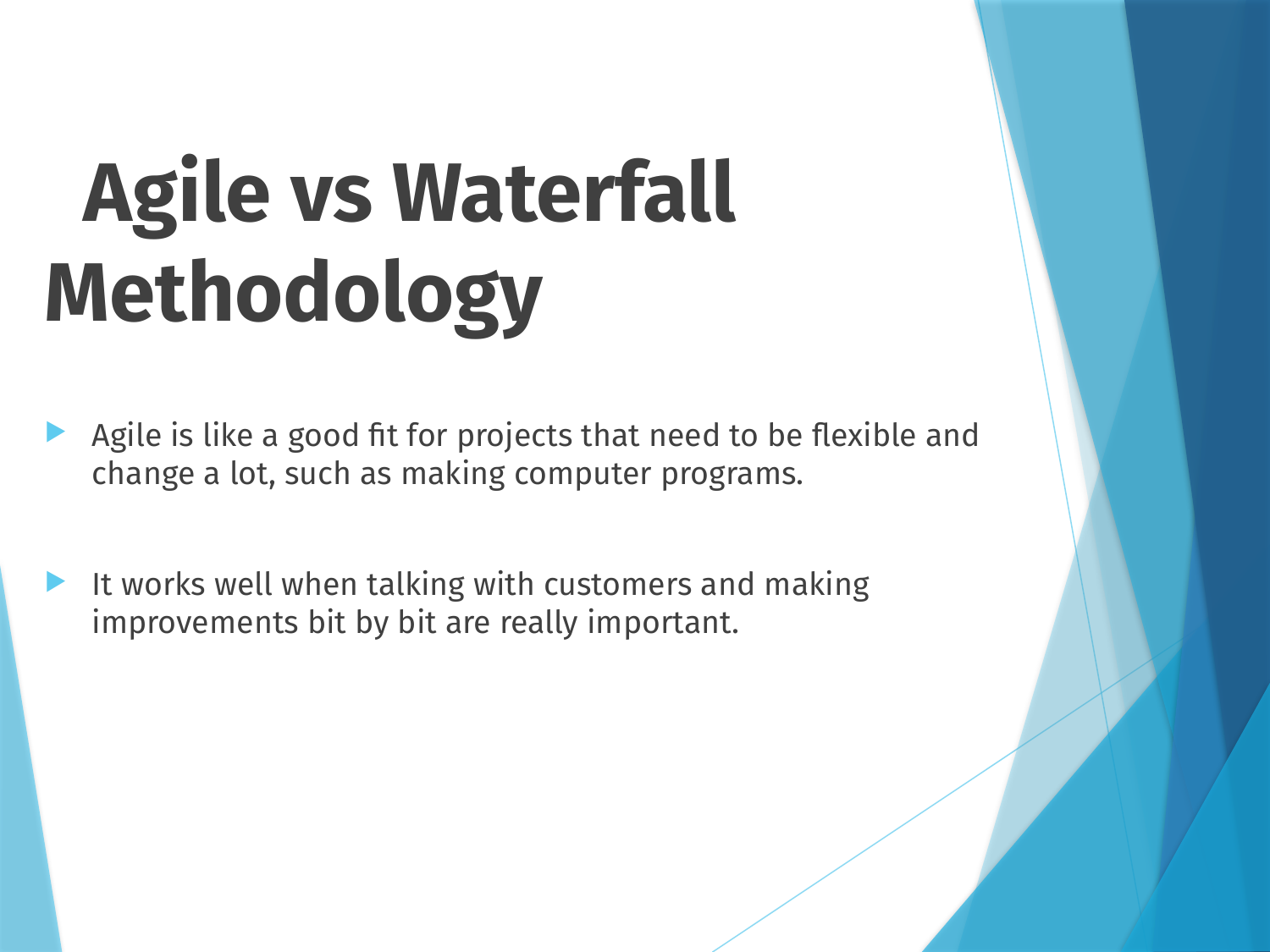

Agile vs Waterfall Methodology

Agile is like a good fit for projects that need to be flexible and change a lot, such as making computer programs.

It works well when talking with customers and making improvements bit by bit are really important.